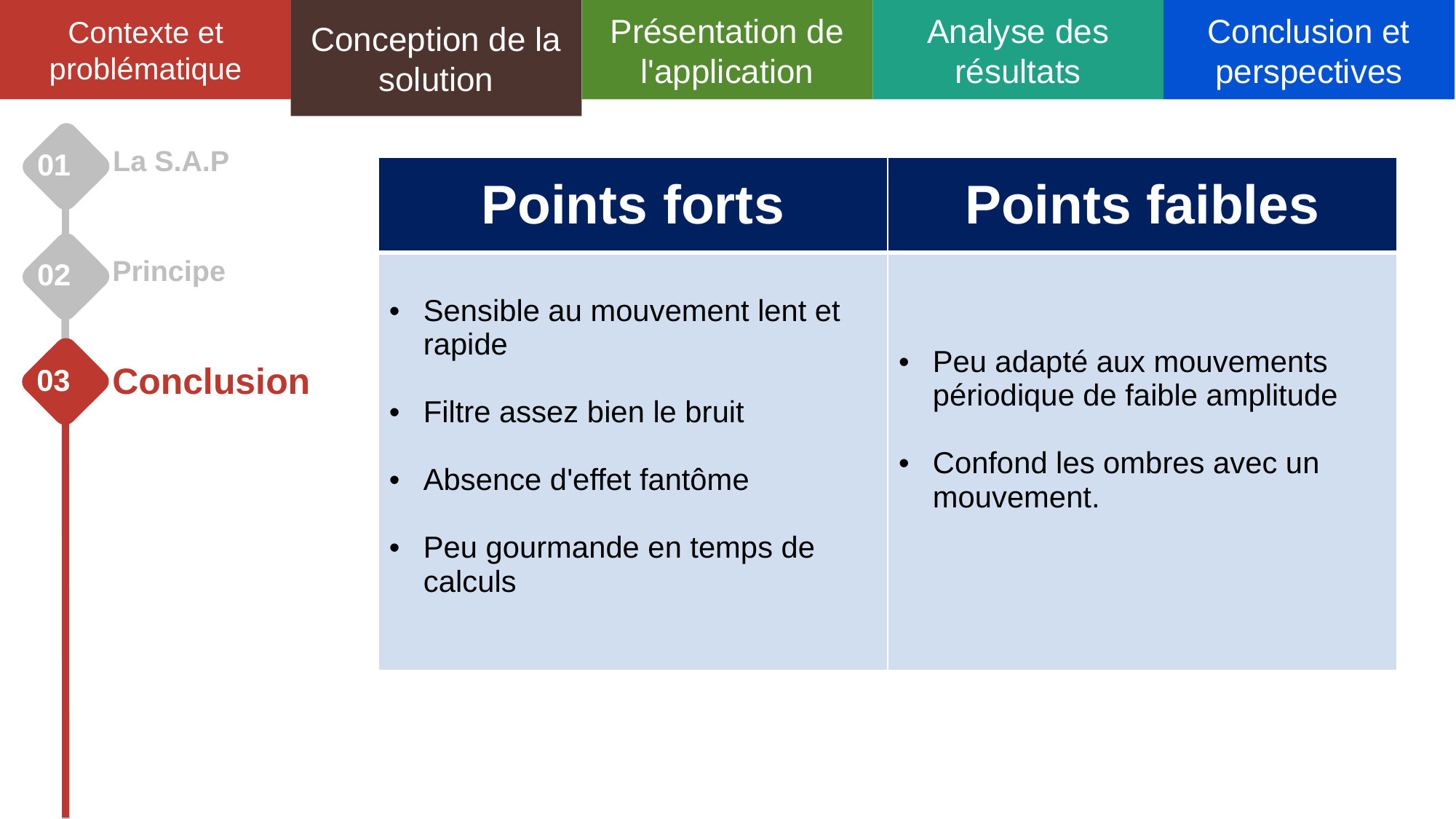

Contexte et problématique
Conception de la solution
Présentation de l'application
Analyse des résultats
Conclusion et perspectives
01
La S.A.P
| Points forts | Points faibles |
| --- | --- |
| Sensible au mouvement lent et rapide Filtre assez bien le bruit Absence d'effet fantôme Peu gourmande en temps de calculs | Peu adapté aux mouvements périodique de faible amplitude Confond les ombres avec un mouvement. |
02
Principe
03
Conclusion